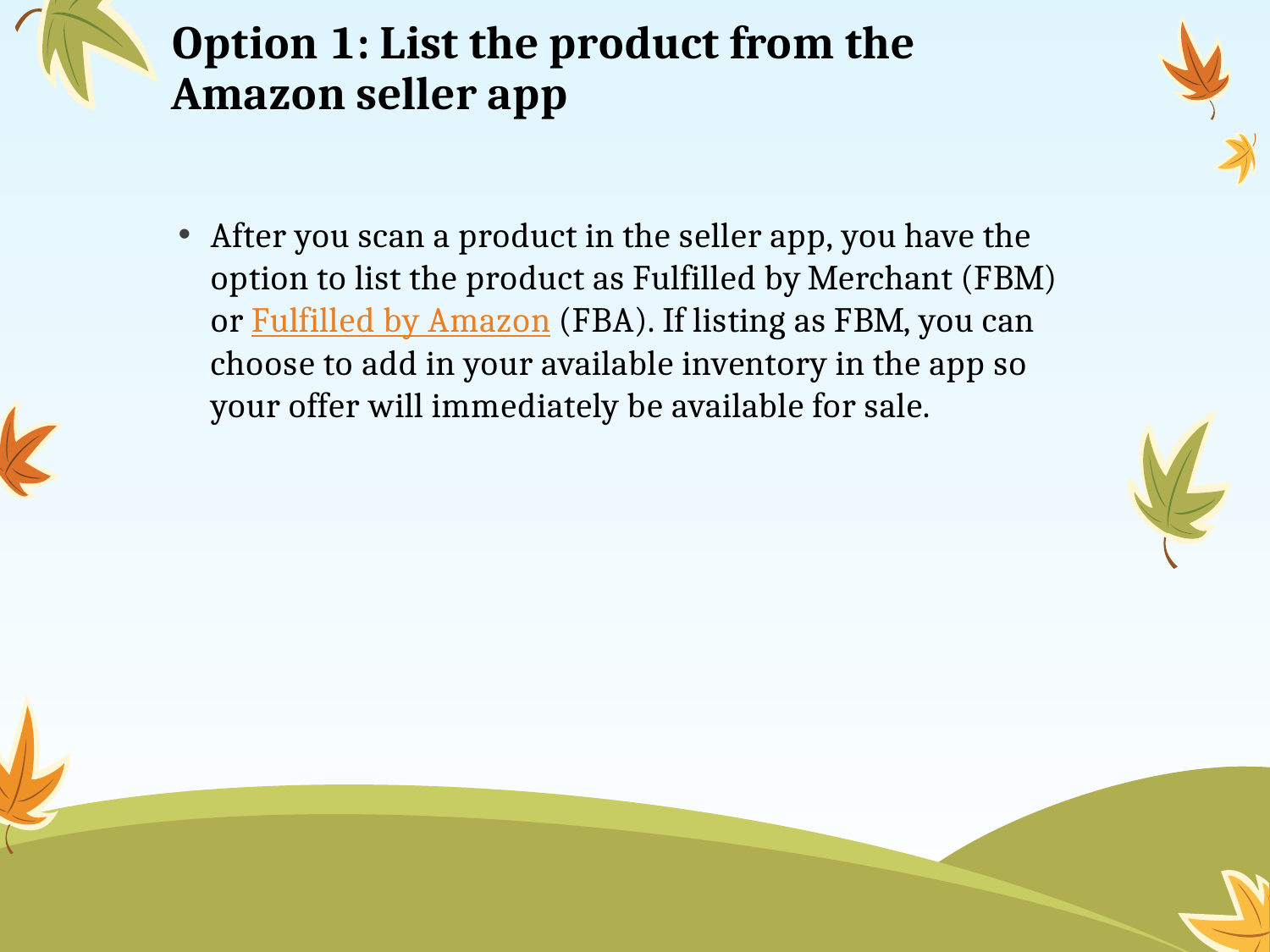

# Option 1: List the product from the Amazon seller app
After you scan a product in the seller app, you have the option to list the product as Fulfilled by Merchant (FBM) or Fulfilled by Amazon (FBA). If listing as FBM, you can choose to add in your available inventory in the app so your offer will immediately be available for sale.